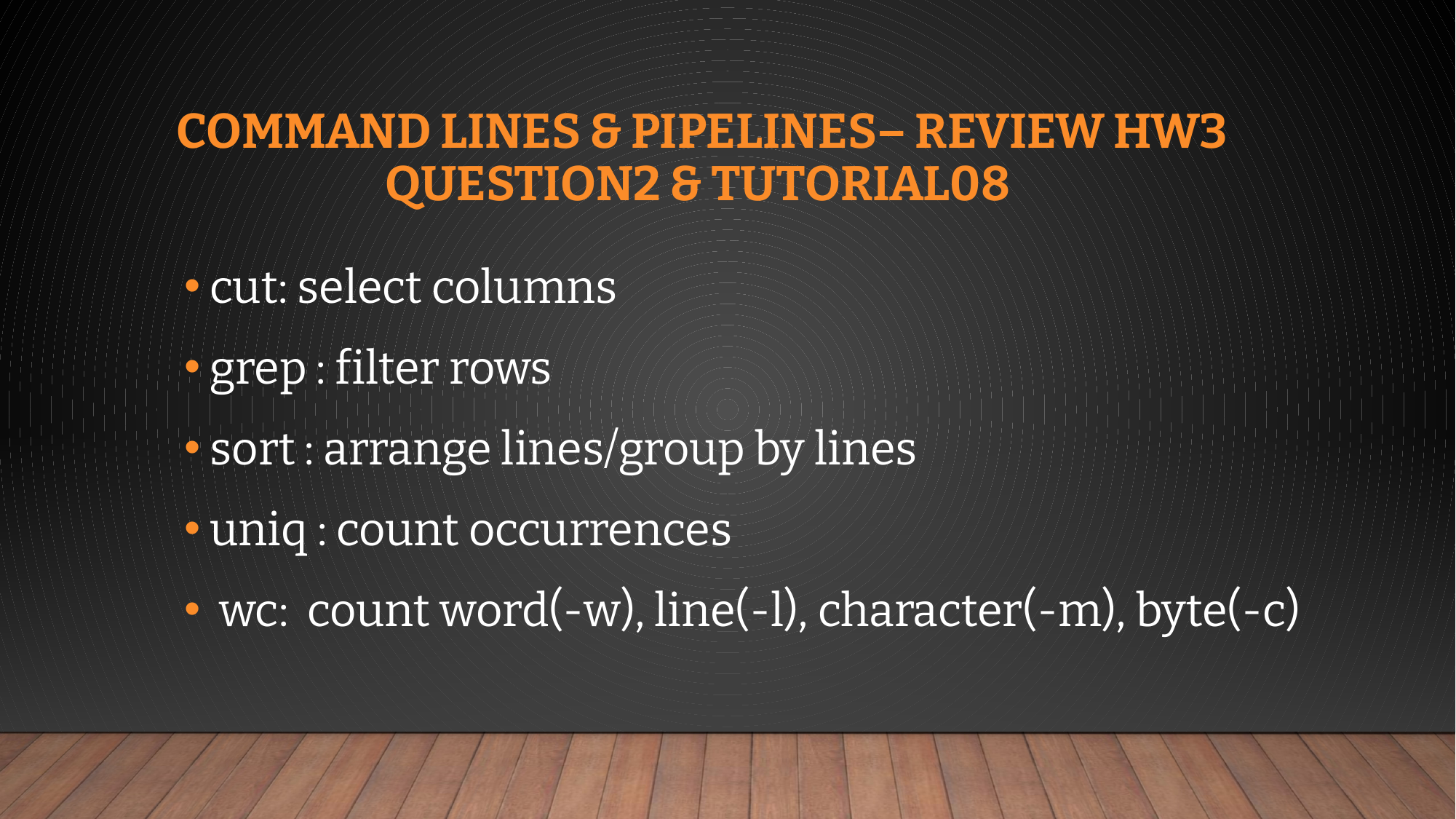

# Command lines & Pipelines– Review hw3 Question2 & tutorial08
cut: select columns
grep : filter rows
sort : arrange lines/group by lines
uniq : count occurrences
 wc:  count word(-w), line(-l), character(-m), byte(-c)